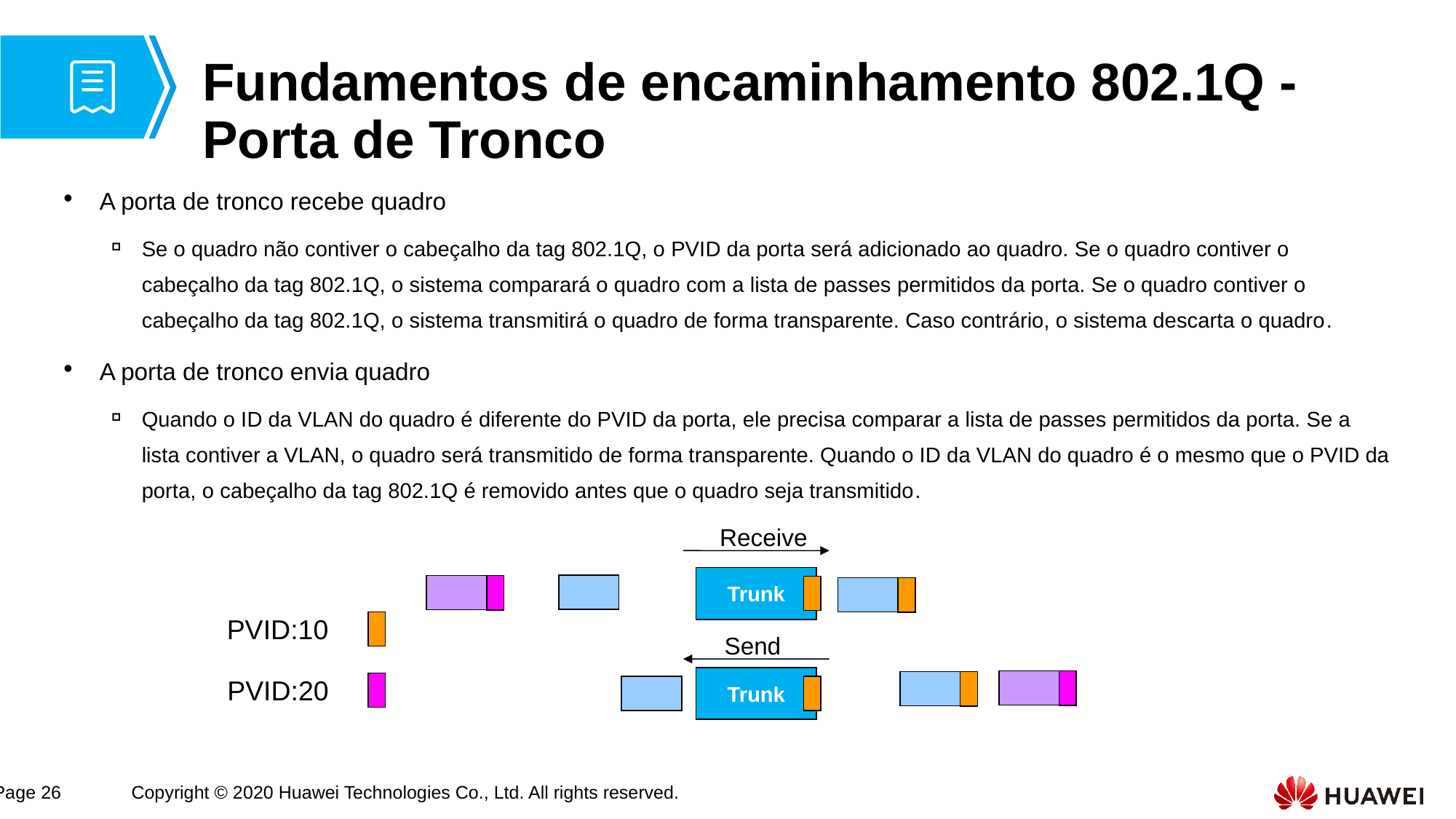

# Fundamentos de encaminhamento 802.1Q - Porta de Tronco
A porta de tronco recebe quadro
Se o quadro não contiver o cabeçalho da tag 802.1Q, o PVID da porta será adicionado ao quadro. Se o quadro contiver o cabeçalho da tag 802.1Q, o sistema comparará o quadro com a lista de passes permitidos da porta. Se o quadro contiver o cabeçalho da tag 802.1Q, o sistema transmitirá o quadro de forma transparente. Caso contrário, o sistema descarta o quadro.
A porta de tronco envia quadro
Quando o ID da VLAN do quadro é diferente do PVID da porta, ele precisa comparar a lista de passes permitidos da porta. Se a lista contiver a VLAN, o quadro será transmitido de forma transparente. Quando o ID da VLAN do quadro é o mesmo que o PVID da porta, o cabeçalho da tag 802.1Q é removido antes que o quadro seja transmitido.
Receive

Trunk

PVID:10

PVID:20

Send

Trunk